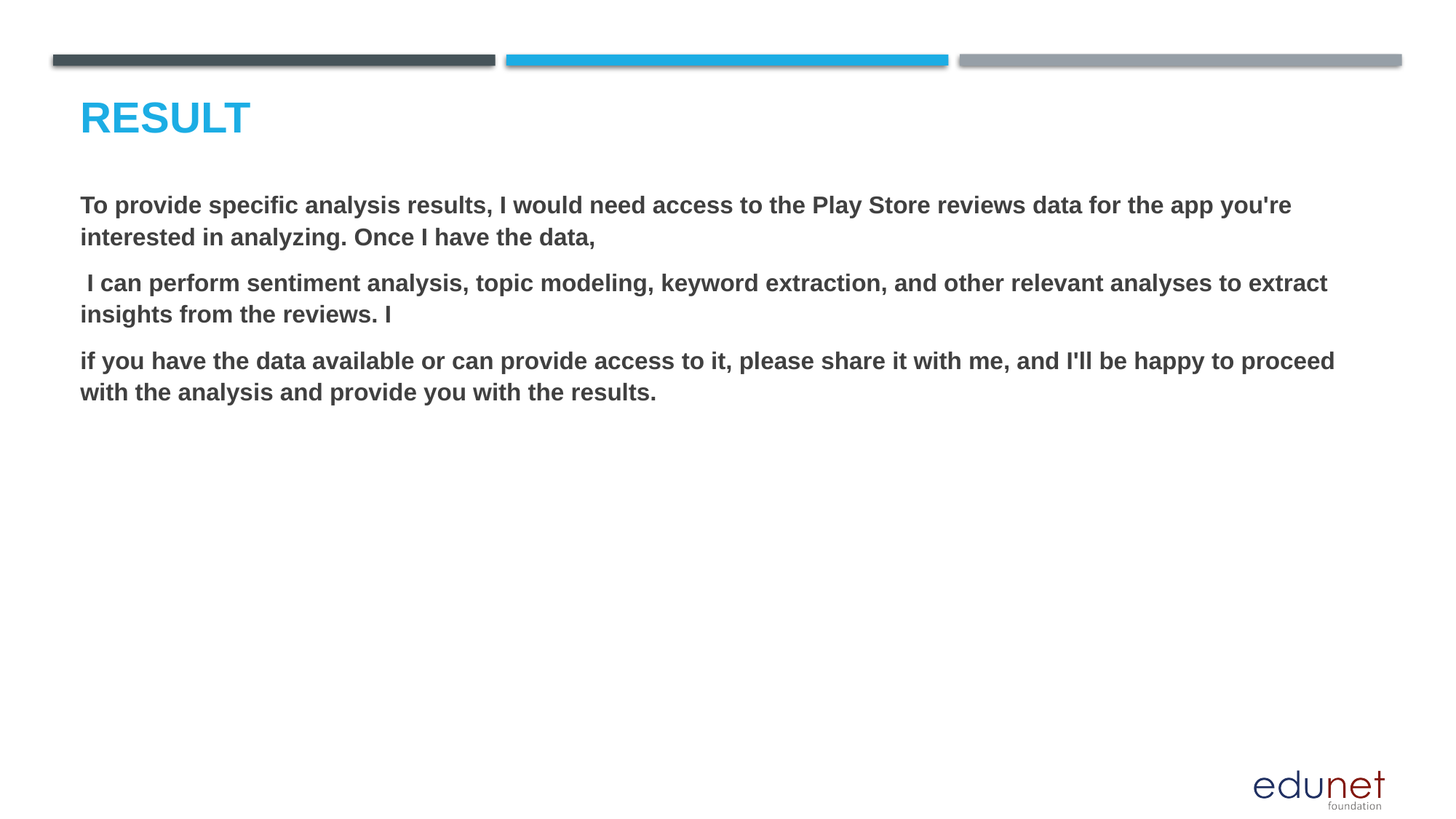

# Result

To provide specific analysis results, I would need access to the Play Store reviews data for the app you're interested in analyzing. Once I have the data,
 I can perform sentiment analysis, topic modeling, keyword extraction, and other relevant analyses to extract insights from the reviews. I
if you have the data available or can provide access to it, please share it with me, and I'll be happy to proceed with the analysis and provide you with the results.